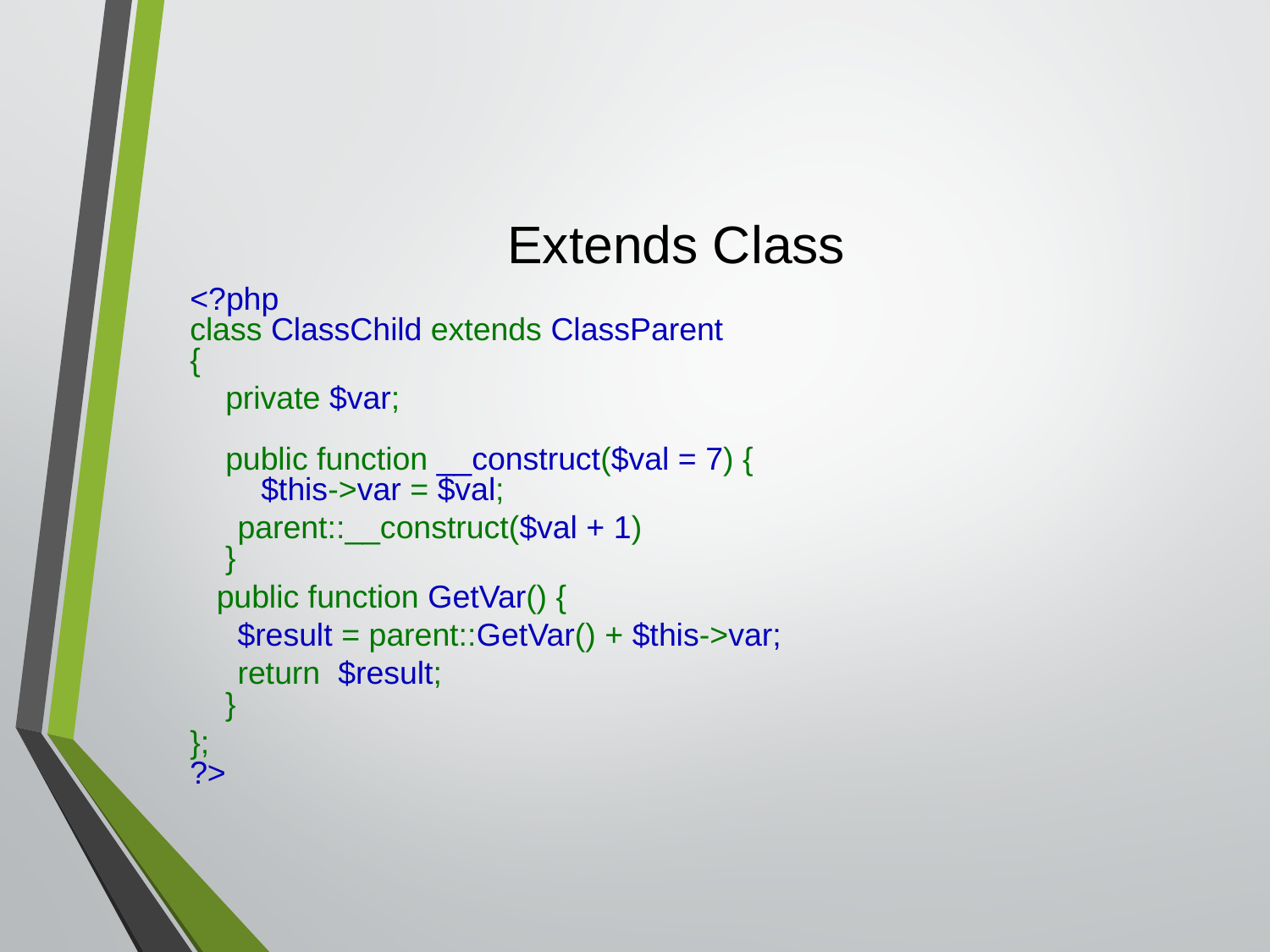

# Extends Class
<?php
class ClassChild extends ClassParent
{
    private $var;
    public function __construct($val = 7) {
        $this->var = $val;
parent::__construct($val + 1)
    }
   public function GetVar() {
$result = parent::GetVar() + $this->var;
return  $result;
    }
};
?>